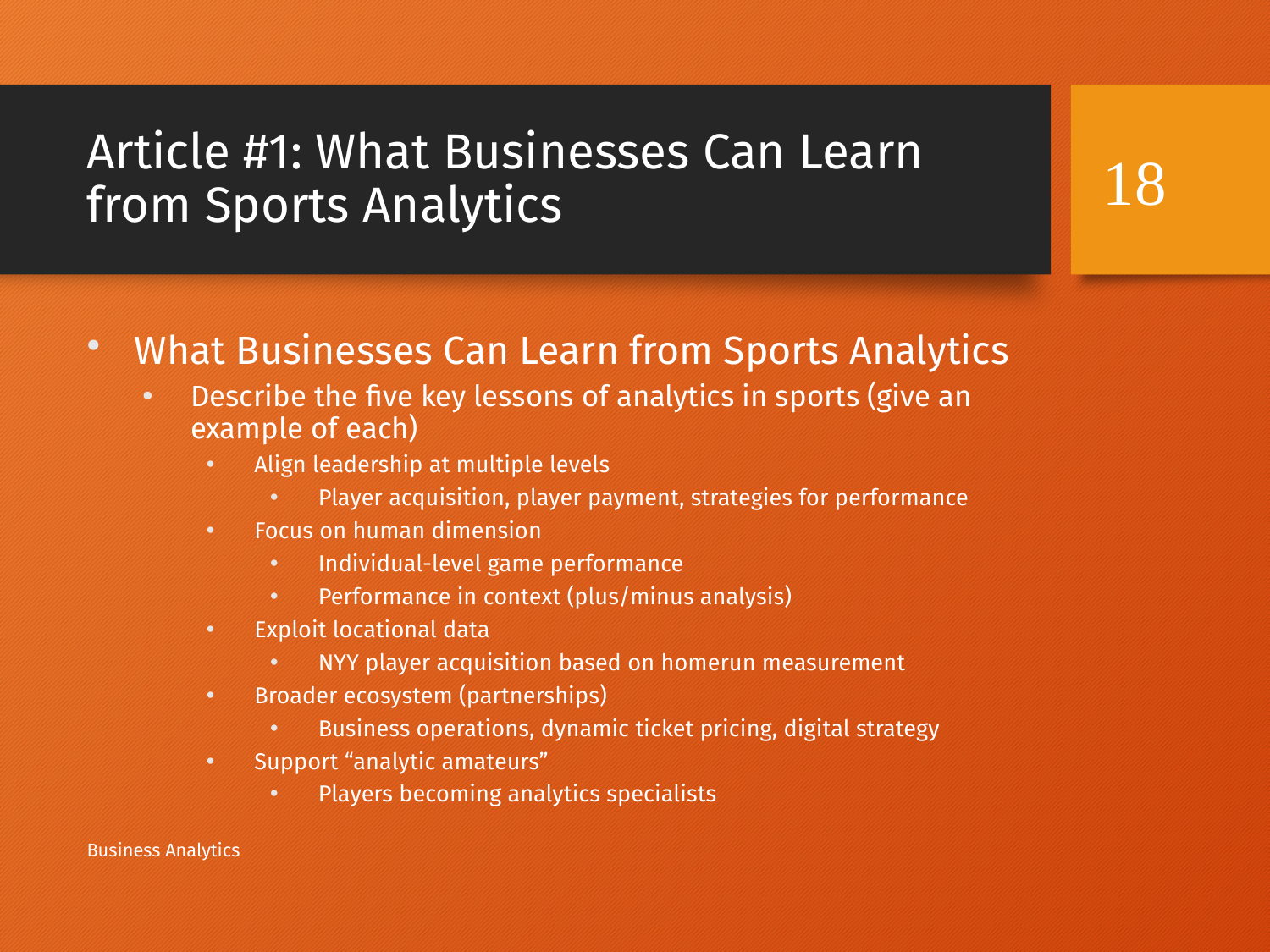

# Article #1: What Businesses Can Learn from Sports Analytics
18
What Businesses Can Learn from Sports Analytics
Describe the five key lessons of analytics in sports (give an example of each)
Align leadership at multiple levels
Player acquisition, player payment, strategies for performance
Focus on human dimension
Individual-level game performance
Performance in context (plus/minus analysis)
Exploit locational data
NYY player acquisition based on homerun measurement
Broader ecosystem (partnerships)
Business operations, dynamic ticket pricing, digital strategy
Support “analytic amateurs”
Players becoming analytics specialists

Business Analytics